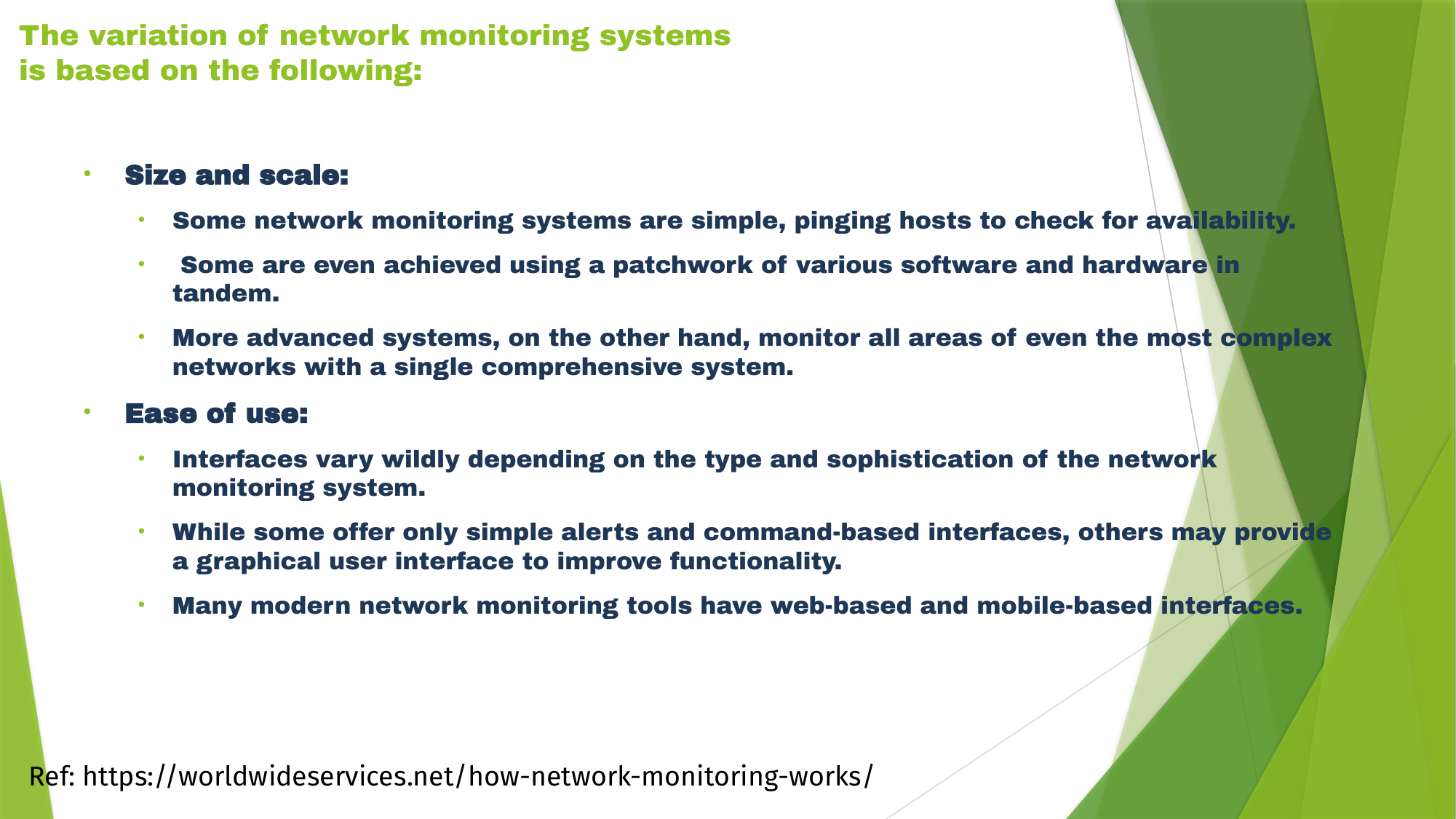

# The variation of network monitoring systems is based on the following:
Size and scale:
Some network monitoring systems are simple, pinging hosts to check for availability.
 Some are even achieved using a patchwork of various software and hardware in tandem.
More advanced systems, on the other hand, monitor all areas of even the most complex networks with a single comprehensive system.
Ease of use:
Interfaces vary wildly depending on the type and sophistication of the network monitoring system.
While some offer only simple alerts and command-based interfaces, others may provide a graphical user interface to improve functionality.
Many modern network monitoring tools have web-based and mobile-based interfaces.

Ref: https://worldwideservices.net/how-network-monitoring-works/